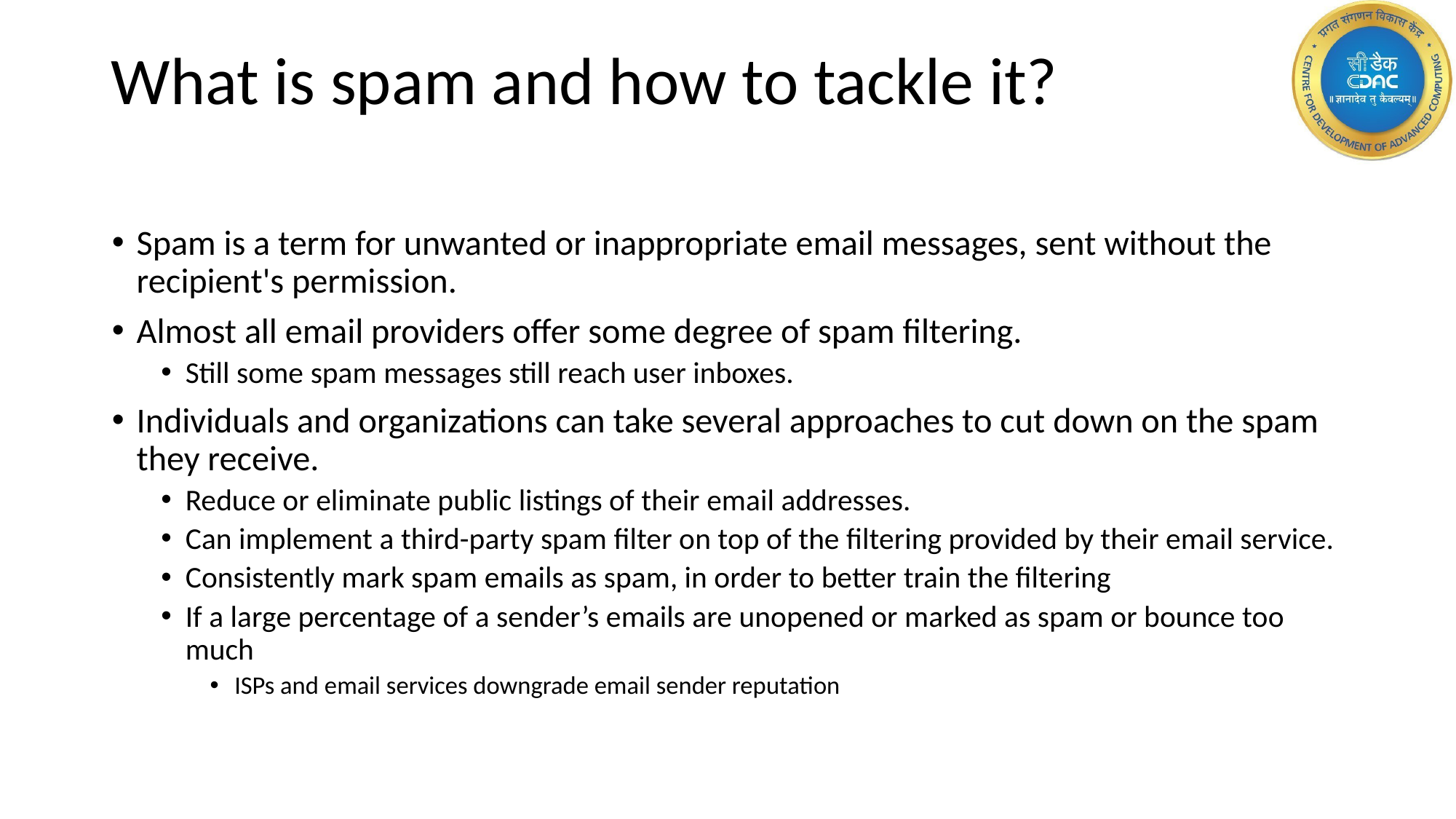

# What is spam and how to tackle it?
Spam is a term for unwanted or inappropriate email messages, sent without the recipient's permission.
Almost all email providers offer some degree of spam filtering.
Still some spam messages still reach user inboxes.
Individuals and organizations can take several approaches to cut down on the spam they receive.
Reduce or eliminate public listings of their email addresses.
Can implement a third-party spam filter on top of the filtering provided by their email service.
Consistently mark spam emails as spam, in order to better train the filtering
If a large percentage of a sender’s emails are unopened or marked as spam or bounce too much
ISPs and email services downgrade email sender reputation